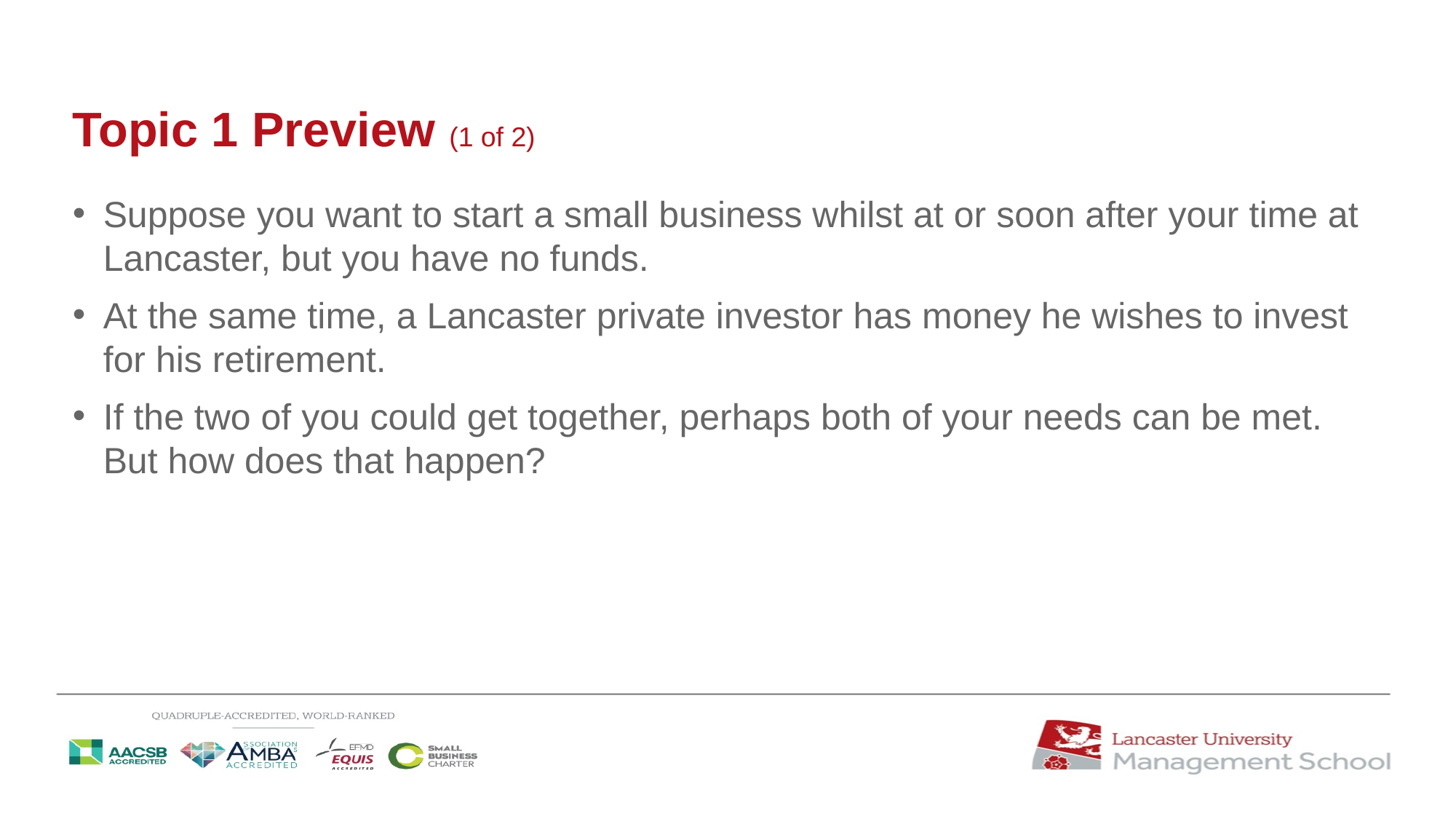

# Topic 1 Preview (1 of 2)
Suppose you want to start a small business whilst at or soon after your time at Lancaster, but you have no funds.
At the same time, a Lancaster private investor has money he wishes to invest for his retirement.
If the two of you could get together, perhaps both of your needs can be met. But how does that happen?